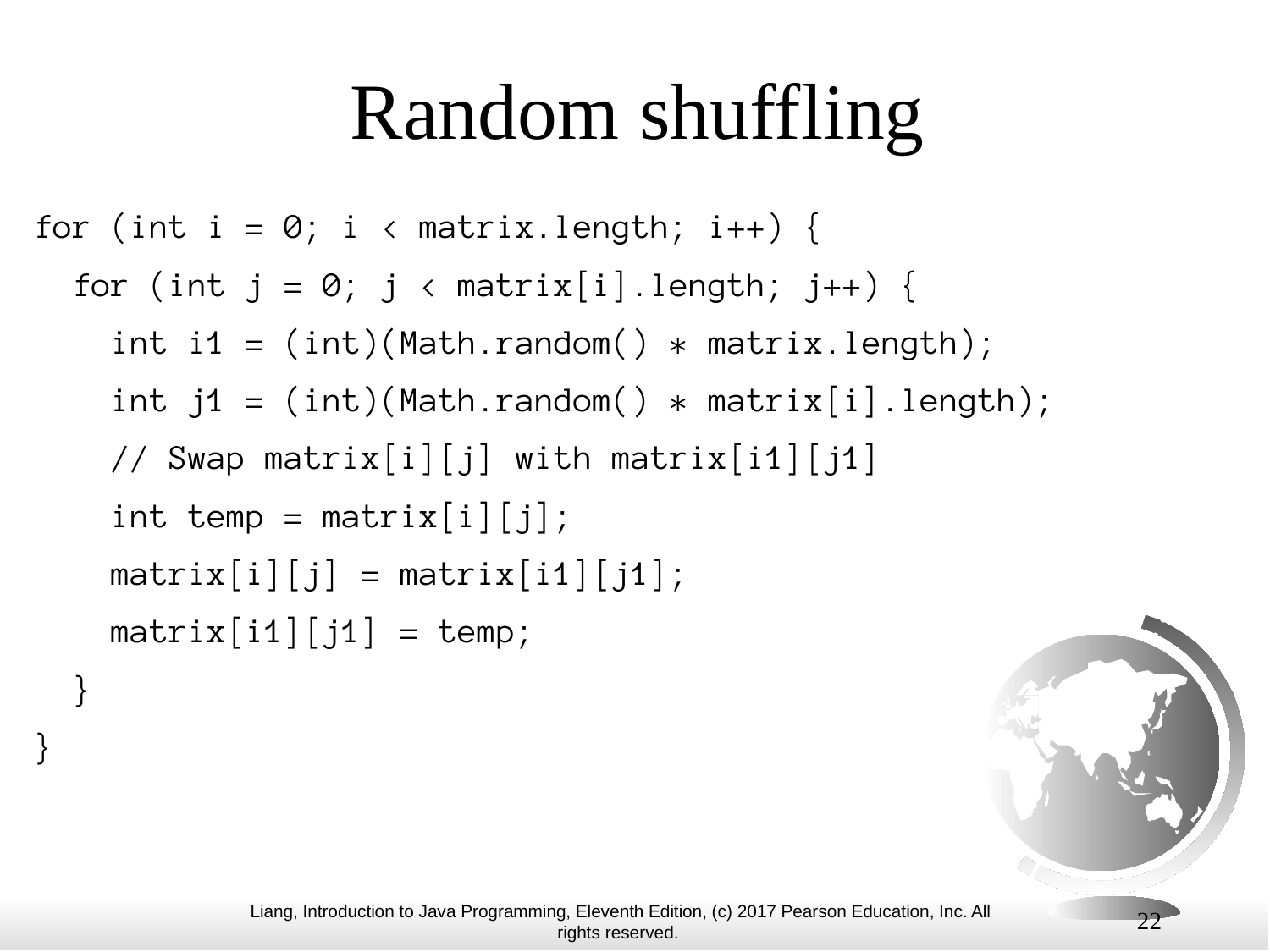

# Random shuffling
for (int i = 0; i < matrix.length; i++) {
  for (int j = 0; j < matrix[i].length; j++) {
    int i1 = (int)(Math.random() * matrix.length);
    int j1 = (int)(Math.random() * matrix[i].length);
    // Swap matrix[i][j] with matrix[i1][j1]
    int temp = matrix[i][j];
    matrix[i][j] = matrix[i1][j1];
    matrix[i1][j1] = temp;
  }
}

22